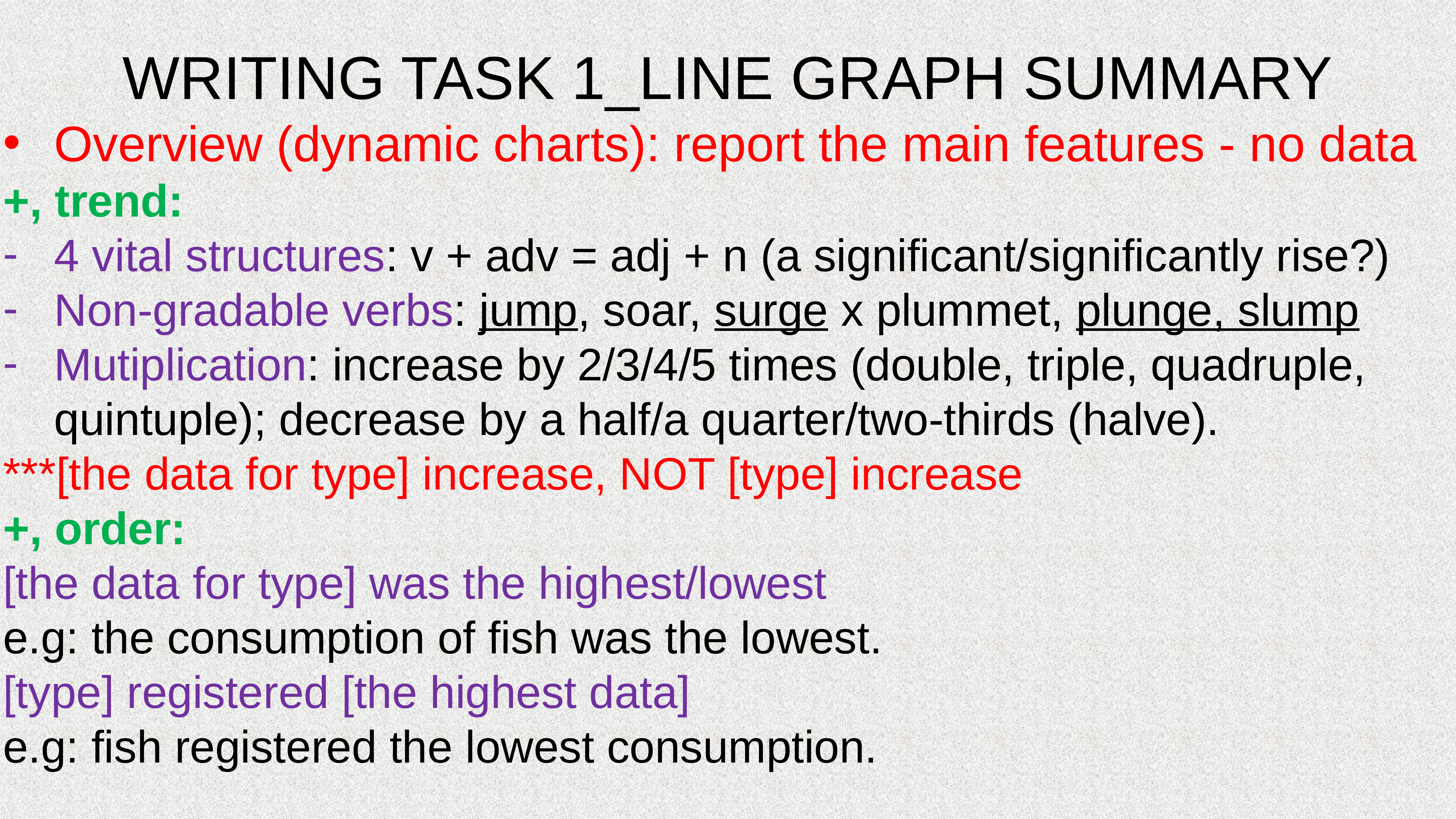

WRITING TASK 1_LINE GRAPH SUMMARY
Overview (dynamic charts): report the main features - no data
+, trend:
4 vital structures: v + adv = adj + n (a significant/significantly rise?)
Non-gradable verbs: jump, soar, surge x plummet, plunge, slump
Mutiplication: increase by 2/3/4/5 times (double, triple, quadruple, quintuple); decrease by a half/a quarter/two-thirds (halve).
***[the data for type] increase, NOT [type] increase
+, order:
[the data for type] was the highest/lowest
e.g: the consumption of fish was the lowest.
[type] registered [the highest data]
e.g: fish registered the lowest consumption.